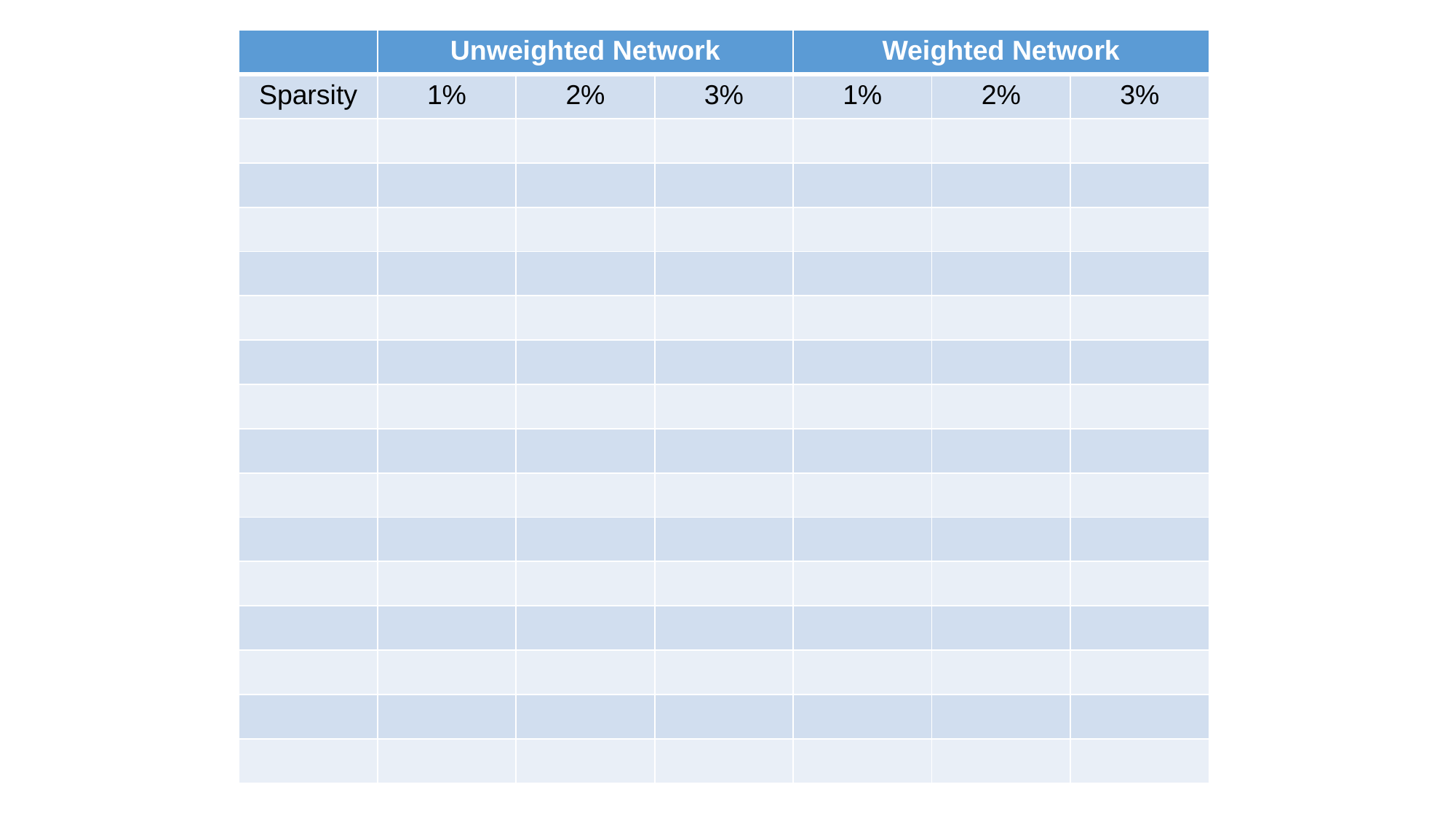

|  | Unweighted Network |  |  | Weighted Network |  |  |
| --- | --- | --- | --- | --- | --- | --- |
| Sparsity | 1% | 2% | 3% | 1% | 2% | 3% |
|  |  |  |  |  |  |  |
|  |  |  |  |  |  |  |
|  |  |  |  |  |  |  |
|  |  |  |  |  |  |  |
|  |  |  |  |  |  |  |
|  |  |  |  |  |  |  |
|  |  |  |  |  |  |  |
|  |  |  |  |  |  |  |
|  |  |  |  |  |  |  |
|  |  |  |  |  |  |  |
|  |  |  |  |  |  |  |
|  |  |  |  |  |  |  |
|  |  |  |  |  |  |  |
|  |  |  |  |  |  |  |
|  |  |  |  |  |  |  |